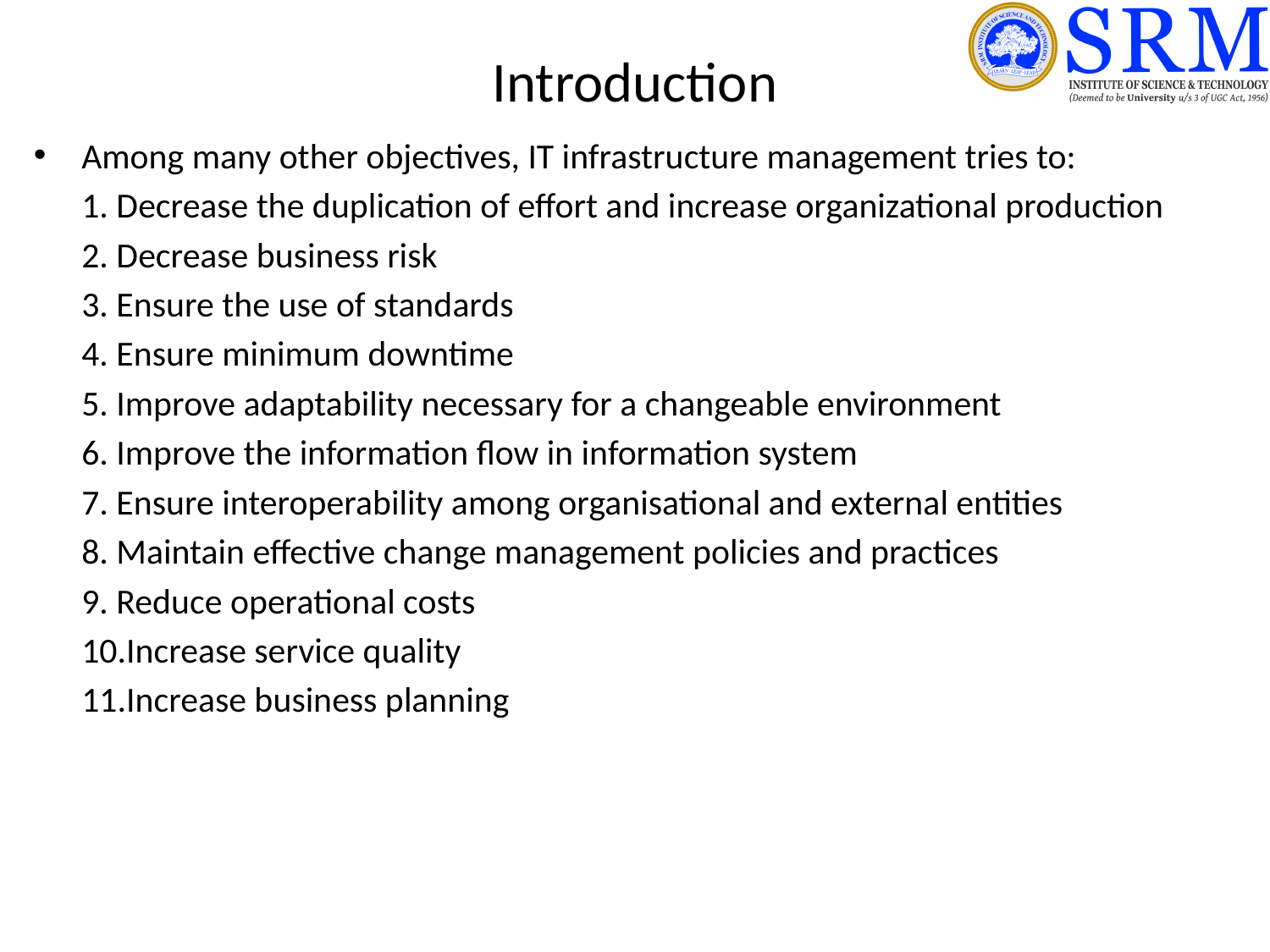

# Introduction
Among many other objectives, IT infrastructure management tries to:
	1. Decrease the duplication of effort and increase organizational production
	2. Decrease business risk
	3. Ensure the use of standards
	4. Ensure minimum downtime
	5. Improve adaptability necessary for a changeable environment
	6. Improve the information flow in information system
	7. Ensure interoperability among organisational and external entities
	8. Maintain effective change management policies and practices
	9. Reduce operational costs
	10.Increase service quality
	11.Increase business planning